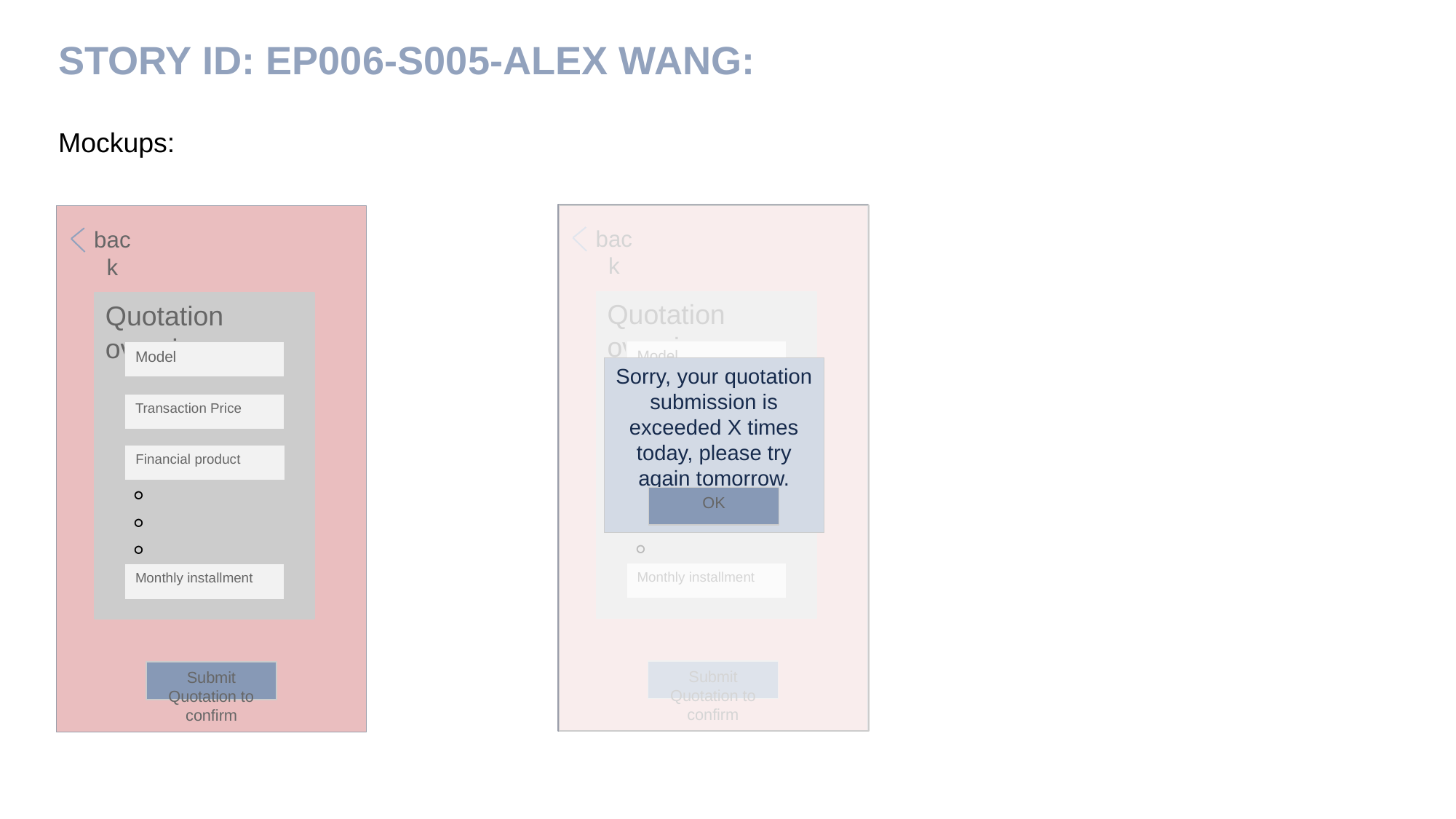

# Story ID: EP006-S005-Alex Wang:
Mockups:

back
back
Quotation overview
Quotation overview
Model
Model
Sorry, your quotation submission is exceeded X times today, please try again tomorrow.
Transaction Price
Transaction Price
Financial product
Financial product
OK
。。。
。。。
Monthly installment
Monthly installment
Submit Quotation to confirm
Submit Quotation to confirm